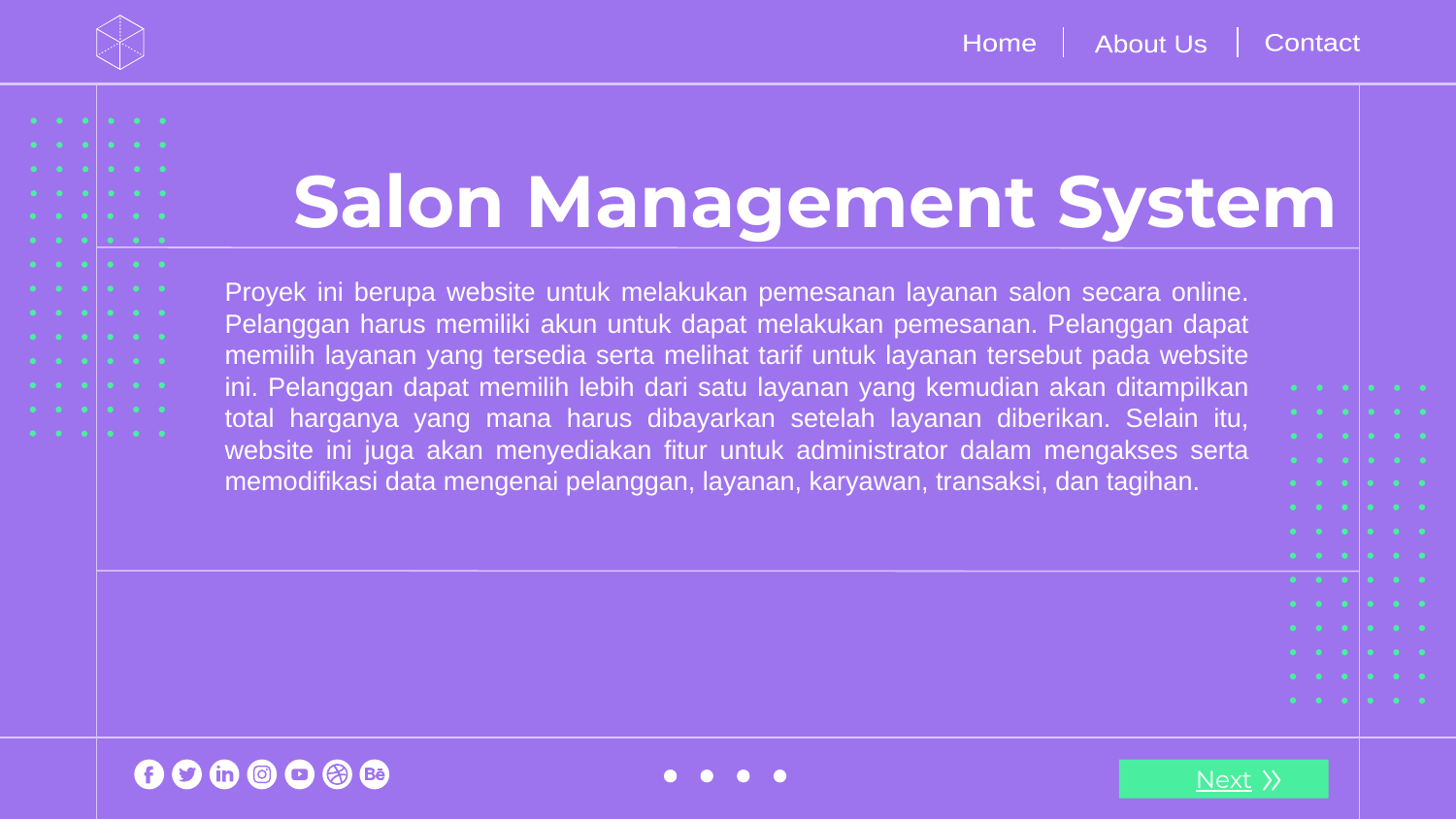

Contact
Home
About Us
# Salon Management System
Proyek ini berupa website untuk melakukan pemesanan layanan salon secara online. Pelanggan harus memiliki akun untuk dapat melakukan pemesanan. Pelanggan dapat memilih layanan yang tersedia serta melihat tarif untuk layanan tersebut pada website ini. Pelanggan dapat memilih lebih dari satu layanan yang kemudian akan ditampilkan total harganya yang mana harus dibayarkan setelah layanan diberikan. Selain itu, website ini juga akan menyediakan fitur untuk administrator dalam mengakses serta memodifikasi data mengenai pelanggan, layanan, karyawan, transaksi, dan tagihan.

Next